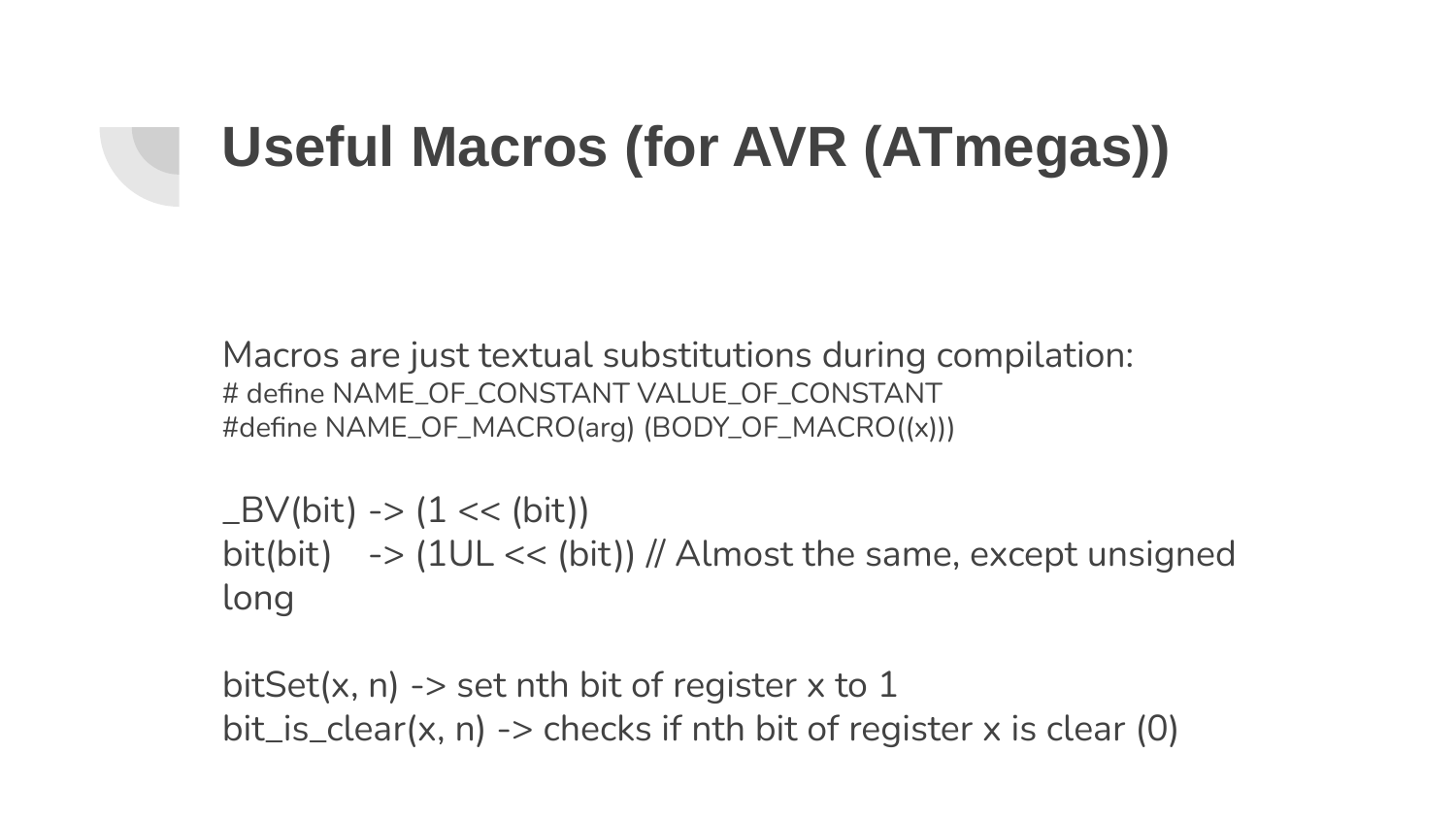

# Useful Macros (for AVR (ATmegas))
Macros are just textual substitutions during compilation:
# define NAME_OF_CONSTANT VALUE_OF_CONSTANT
#define NAME_OF_MACRO(arg) (BODY_OF_MACRO((x)))

_BV(bit) -> (1 << (bit))
bit(bit)	-> (1UL << (bit)) // Almost the same, except unsigned long

bitSet(x, n) -> set nth bit of register x to 1
bit_is_clear(x, n) -> checks if nth bit of register x is clear (0)